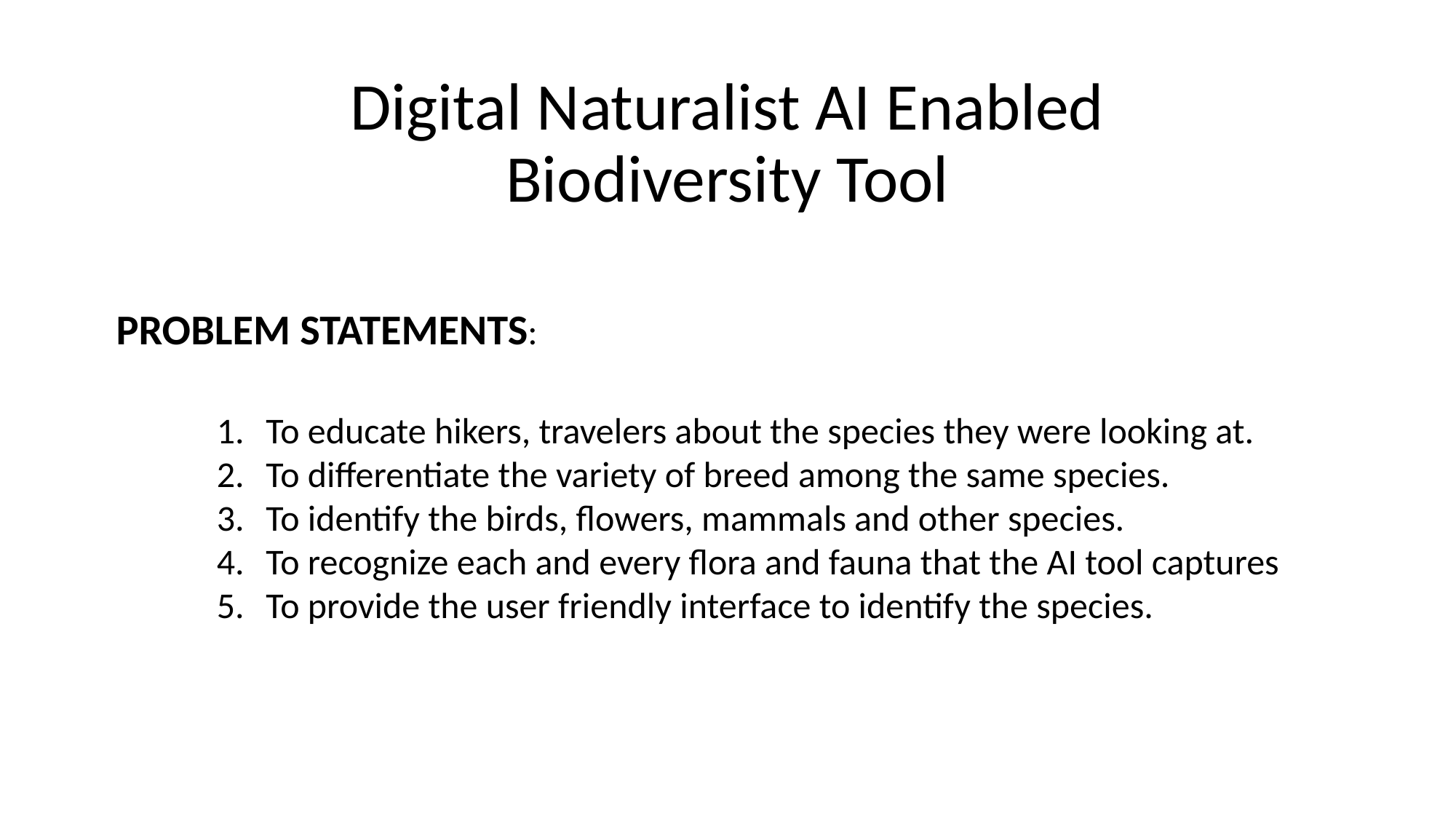

# Digital Naturalist AI Enabled Biodiversity Tool
PROBLEM STATEMENTS:

 To educate hikers, travelers about the species they were looking at.
 To differentiate the variety of breed among the same species.
 To identify the birds, flowers, mammals and other species.
 To recognize each and every flora and fauna that the AI tool captures
 To provide the user friendly interface to identify the species.